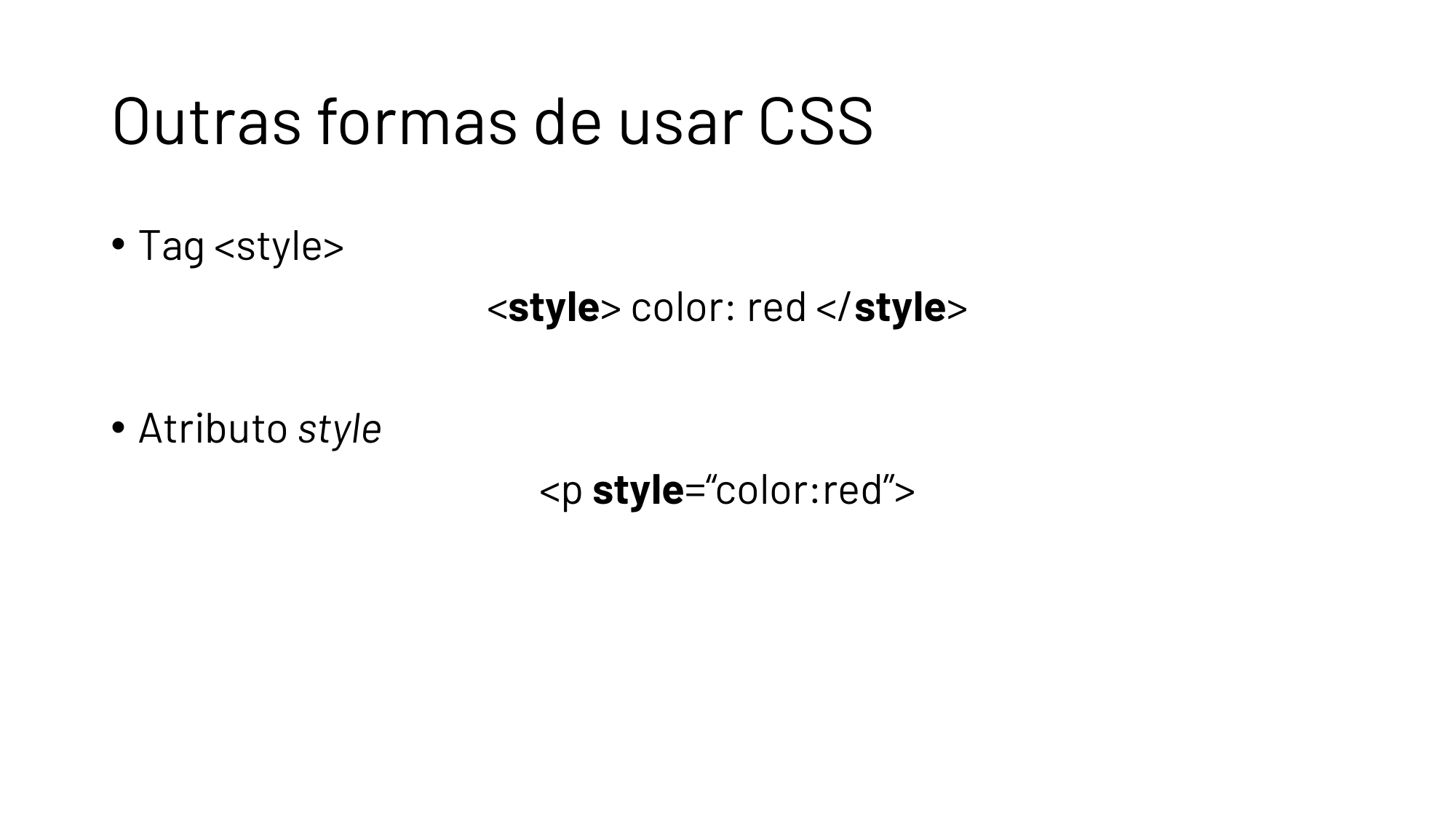

# Outras formas de usar CSS
Tag <style>
<style> color: red </style>

Atributo style
<p style=“color:red”>